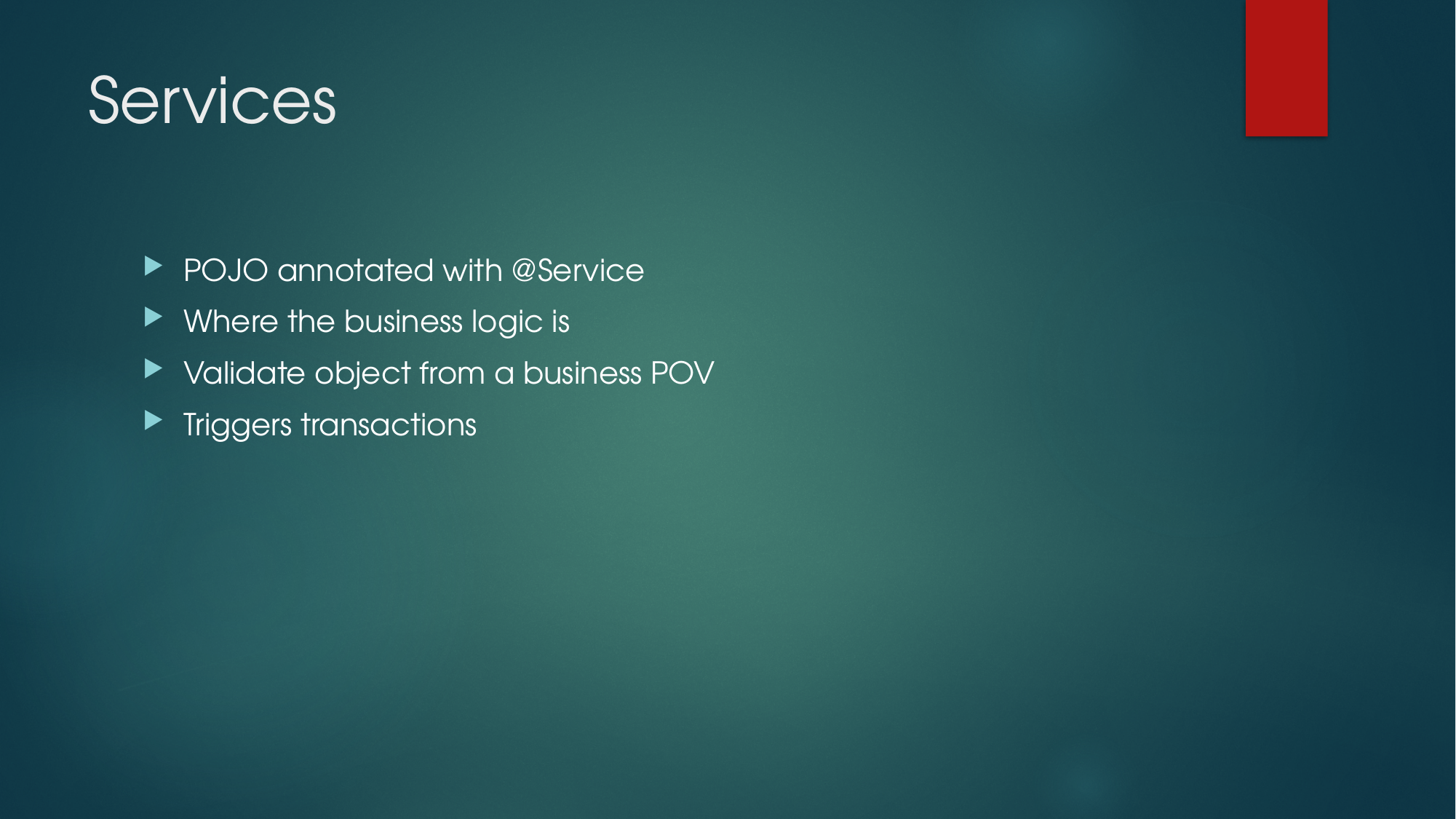

# Services
POJO annotated with @Service
Where the business logic is
Validate object from a business POV
Triggers transactions